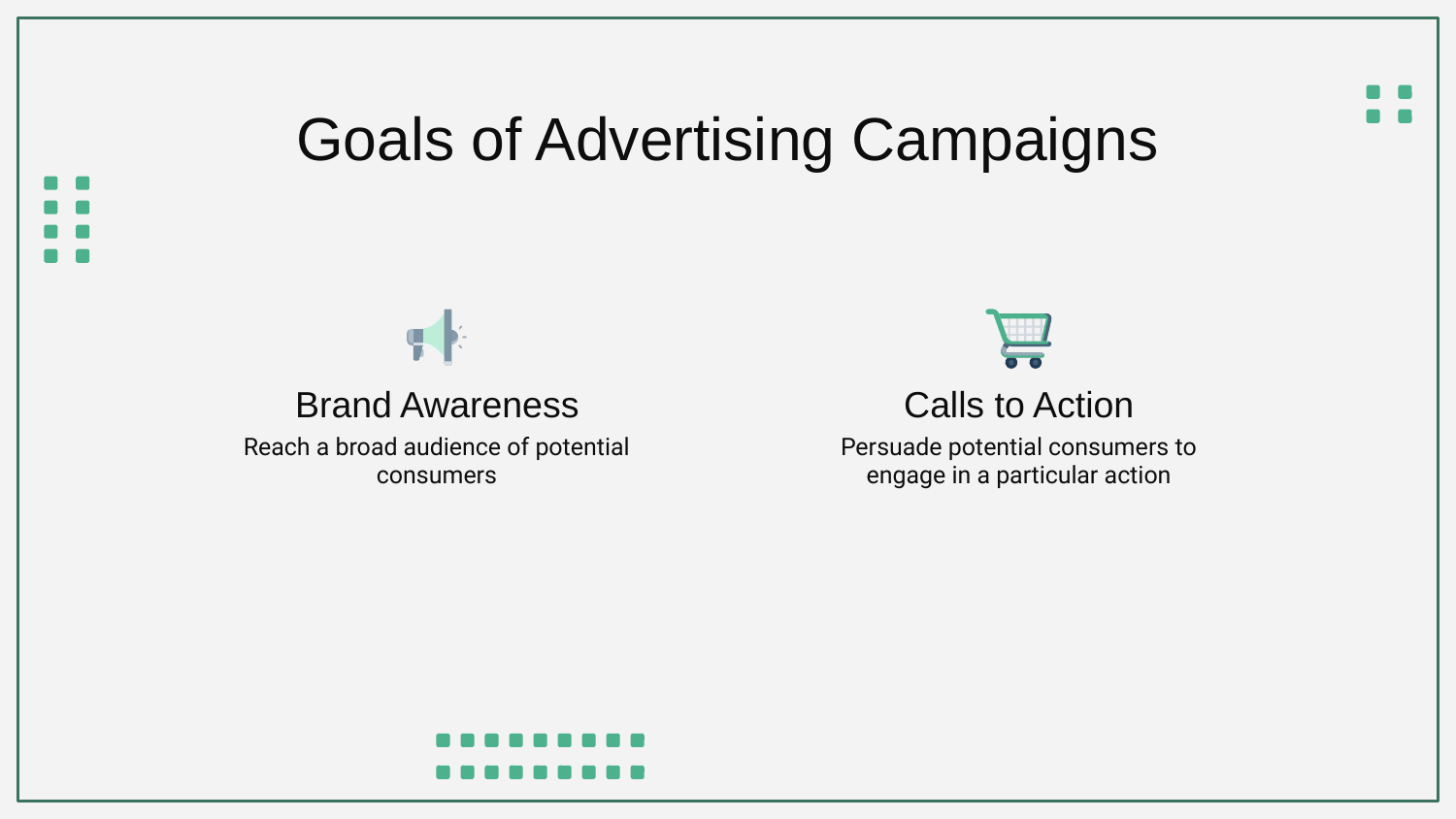

# Goals of Advertising Campaigns

Brand Awareness
Calls to Action
Reach a broad audience of potential consumers
Persuade potential consumers to engage in a particular action